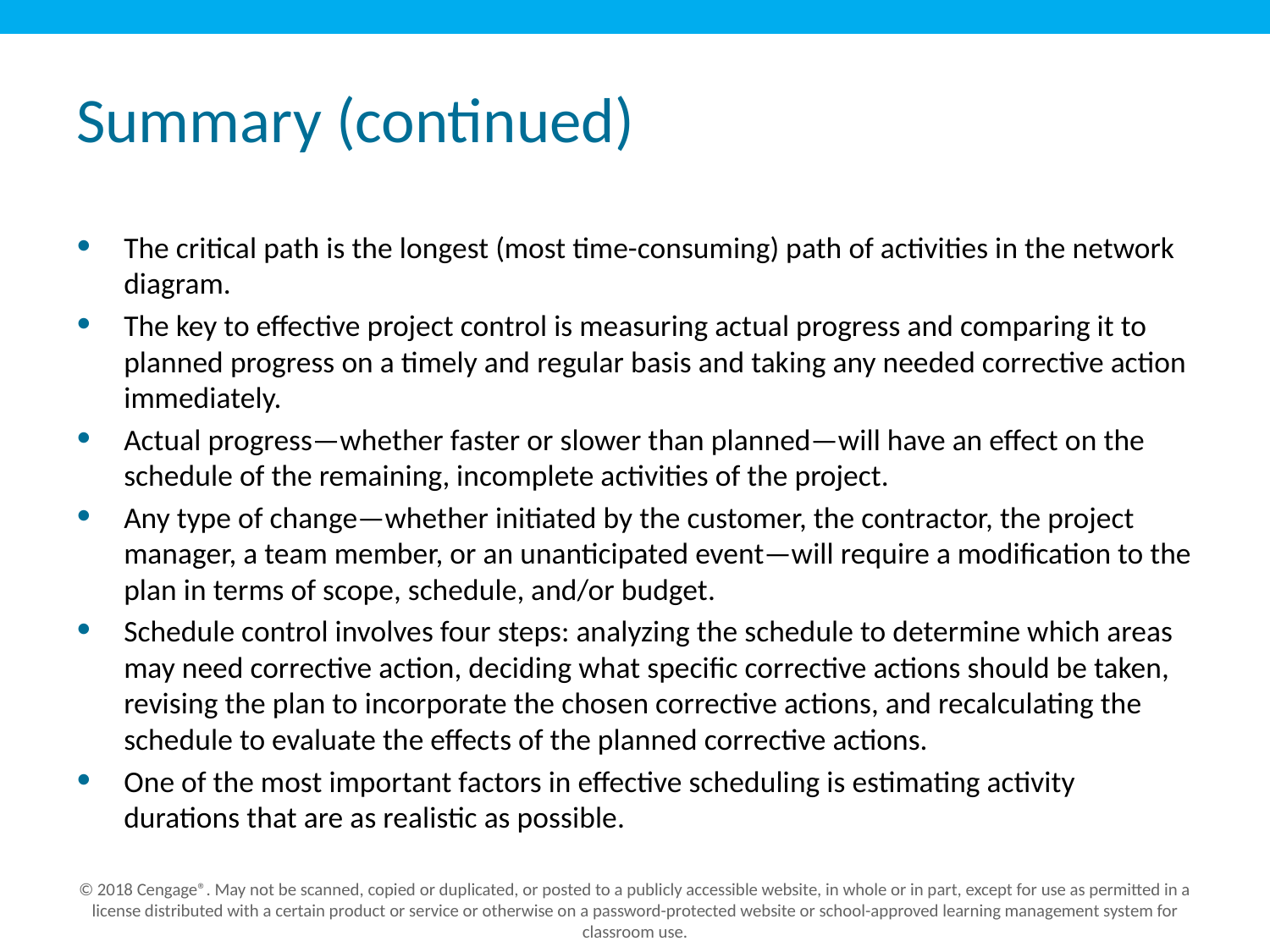

# Summary (continued)
The critical path is the longest (most time-consuming) path of activities in the network diagram.
The key to effective project control is measuring actual progress and comparing it to planned progress on a timely and regular basis and taking any needed corrective action immediately.
Actual progress—whether faster or slower than planned—will have an effect on the schedule of the remaining, incomplete activities of the project.
Any type of change—whether initiated by the customer, the contractor, the project manager, a team member, or an unanticipated event—will require a modification to the plan in terms of scope, schedule, and/or budget.
Schedule control involves four steps: analyzing the schedule to determine which areas may need corrective action, deciding what specific corrective actions should be taken, revising the plan to incorporate the chosen corrective actions, and recalculating the schedule to evaluate the effects of the planned corrective actions.
One of the most important factors in effective scheduling is estimating activity durations that are as realistic as possible.